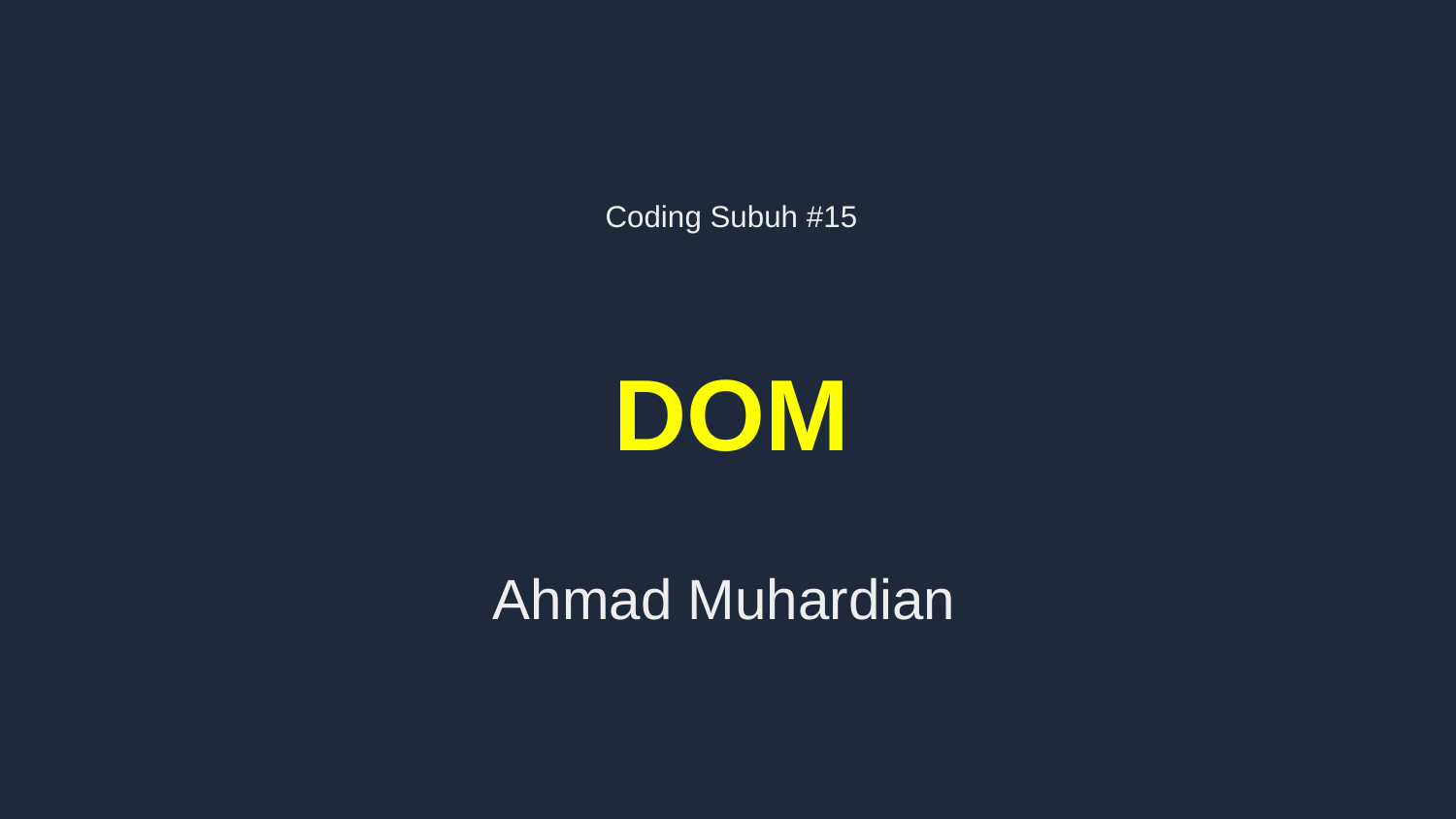

Coding Subuh #15
# DOM
Ahmad Muhardian